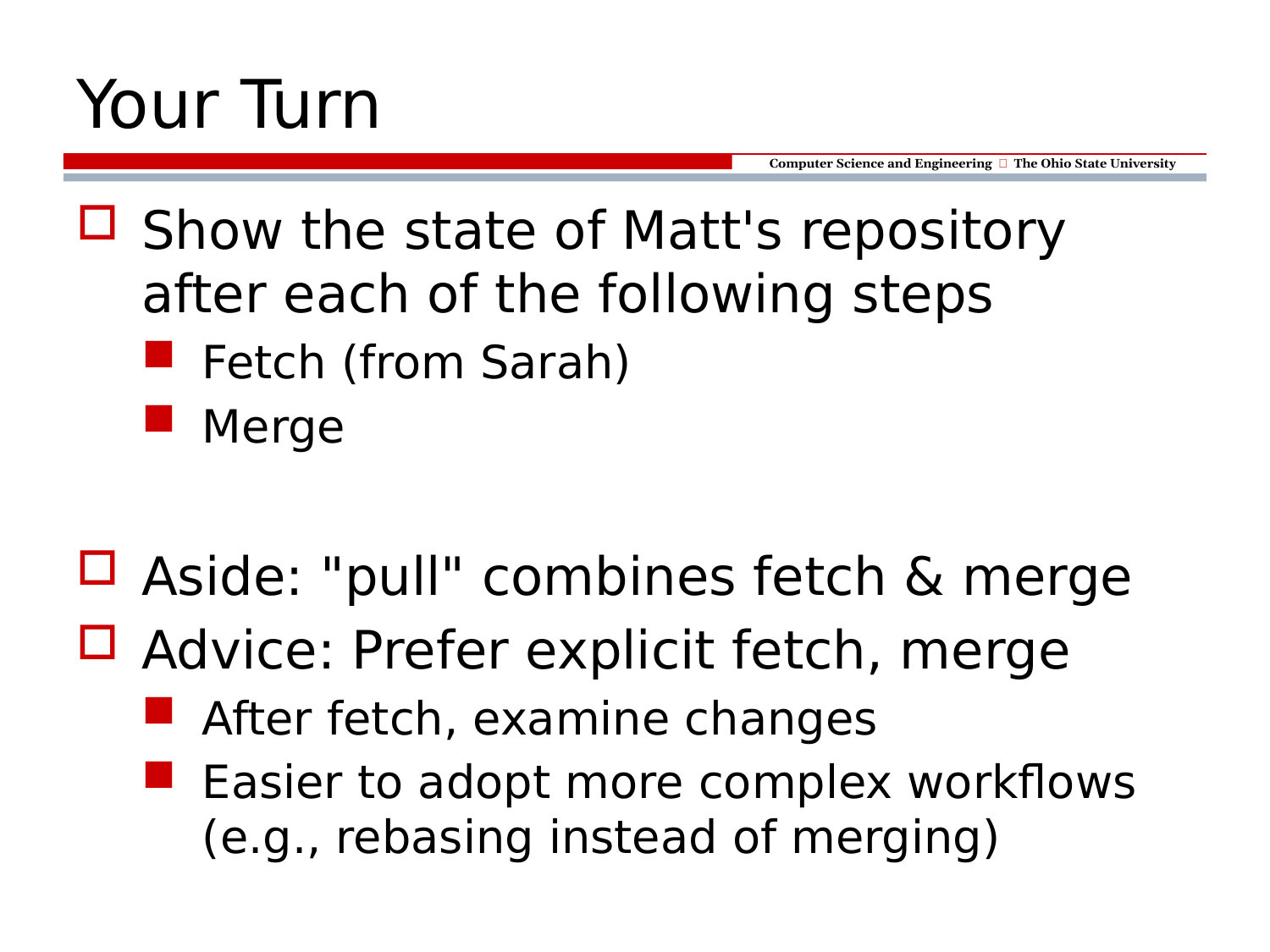

# Your Turn
Show the state of Matt's repository after each of the following steps
Fetch (from Sarah)
Merge

Aside: "pull" combines fetch & merge
Advice: Prefer explicit fetch, merge
After fetch, examine changes
Easier to adopt more complex workflows (e.g., rebasing instead of merging)